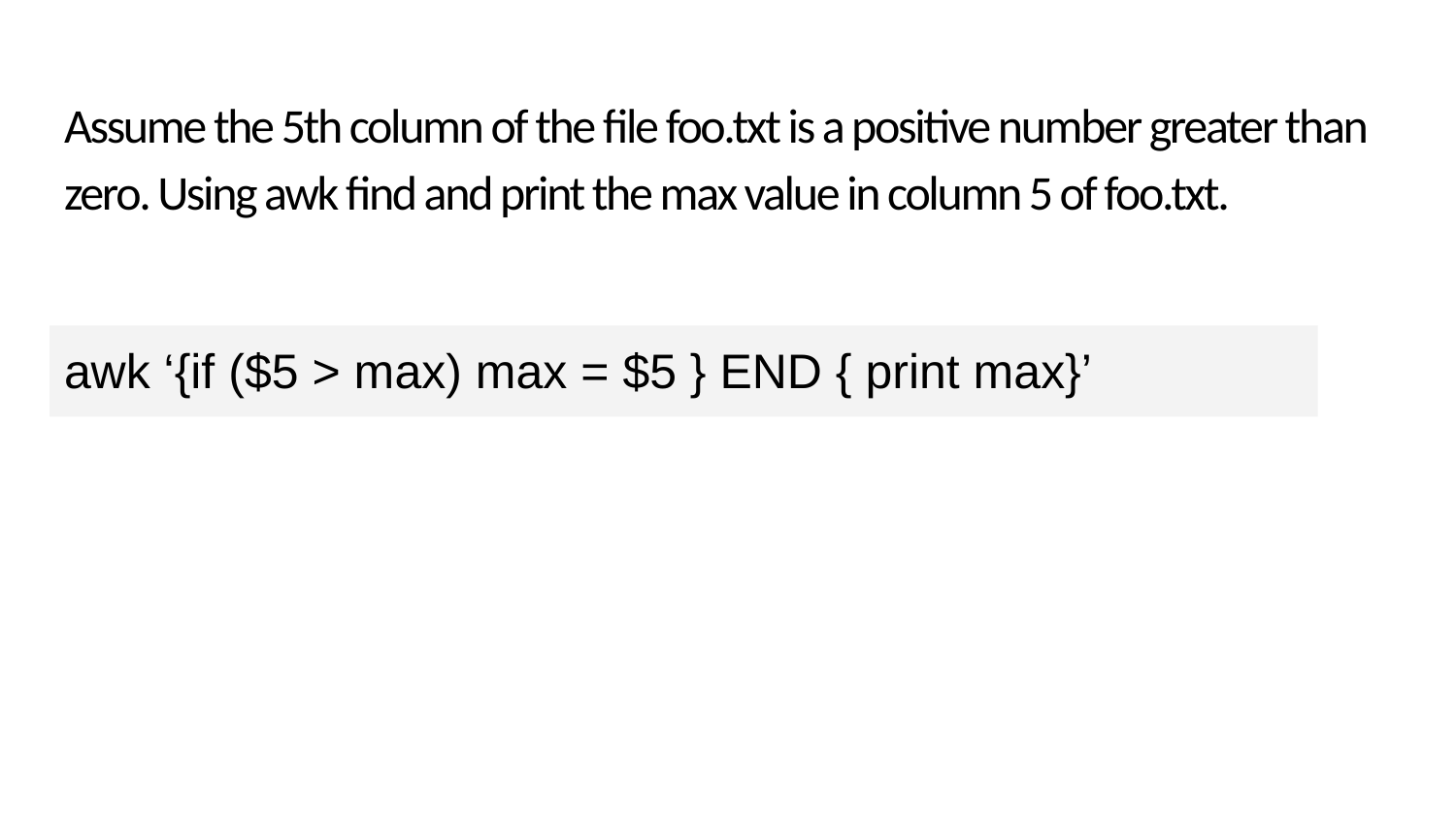

# Assume the 5th column of the file foo.txt is a positive number greater than zero. Using awk find and print the max value in column 5 of foo.txt.
awk ‘{if ($5 > max) max = $5 } END { print max}’